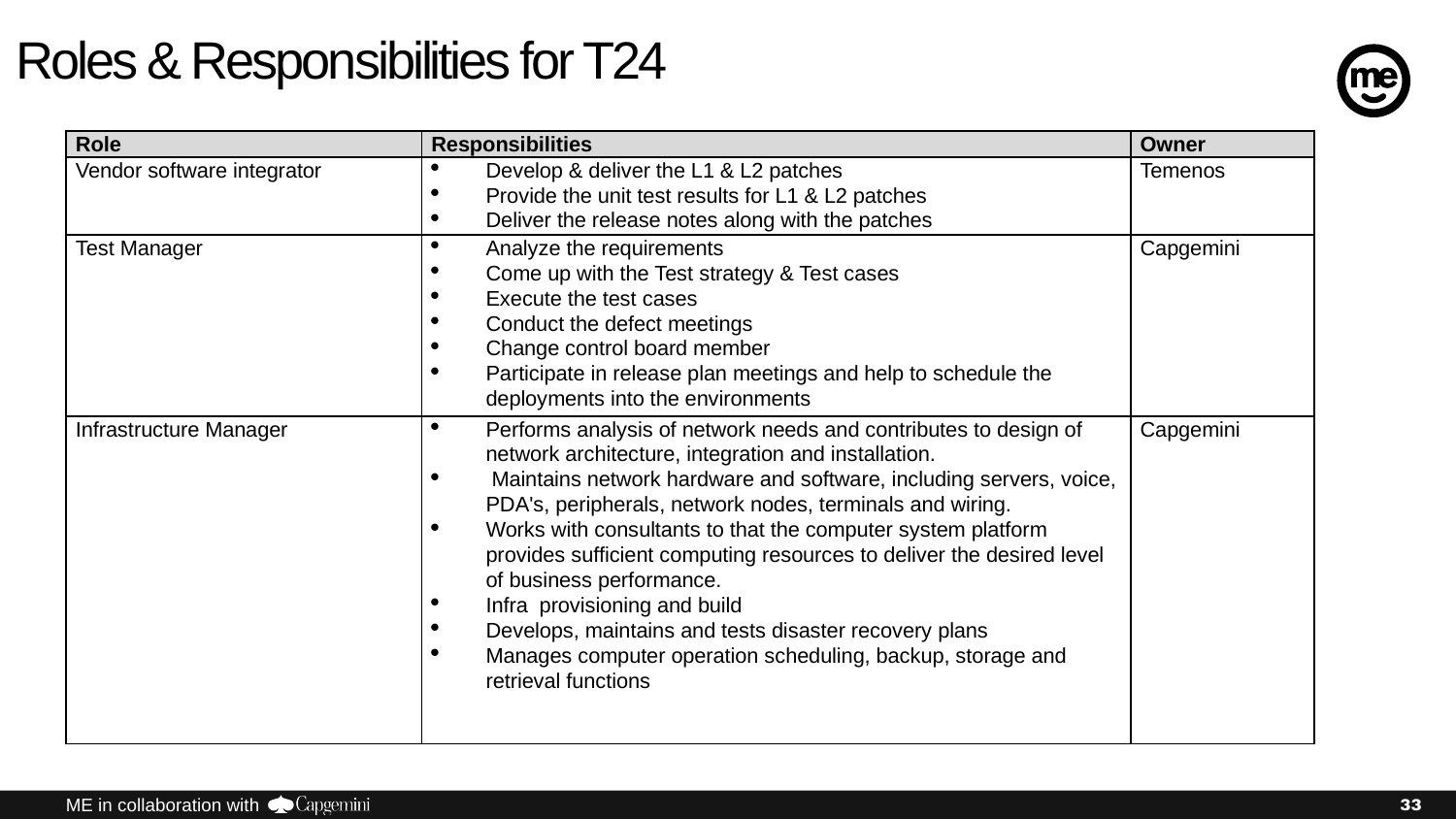

# Roles & Responsibilities for T24
| Role | Responsibilities | Owner |
| --- | --- | --- |
| Vendor software integrator | Develop & deliver the L1 & L2 patches Provide the unit test results for L1 & L2 patches Deliver the release notes along with the patches | Temenos |
| Test Manager | Analyze the requirements Come up with the Test strategy & Test cases Execute the test cases Conduct the defect meetings Change control board member Participate in release plan meetings and help to schedule the deployments into the environments | Capgemini |
| Infrastructure Manager | Performs analysis of network needs and contributes to design of network architecture, integration and installation. Maintains network hardware and software, including servers, voice, PDA's, peripherals, network nodes, terminals and wiring. Works with consultants to that the computer system platform provides sufficient computing resources to deliver the desired level of business performance. Infra provisioning and build Develops, maintains and tests disaster recovery plans Manages computer operation scheduling, backup, storage and retrieval functions | Capgemini |
33